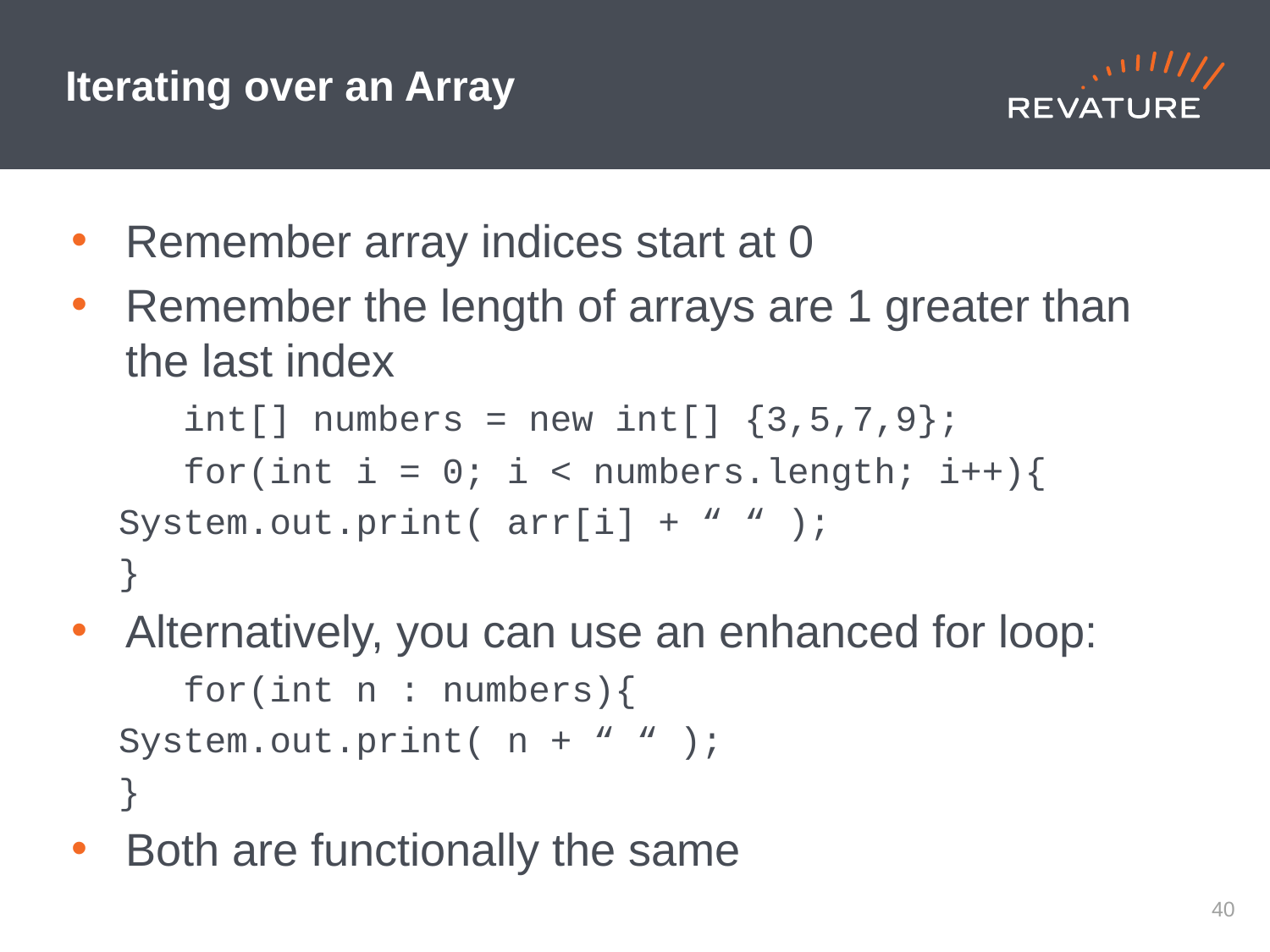

Iterating over an Array
Remember array indices start at 0
Remember the length of arrays are 1 greater than the last index
	int[] numbers = new int[] {3,5,7,9};
	for(int i = 0; i < numbers.length; i++){
		System.out.print( arr[i] + “ “ );
	}
Alternatively, you can use an enhanced for loop:
	for(int n : numbers){
		System.out.print( n + “ “ );
	}
Both are functionally the same
40